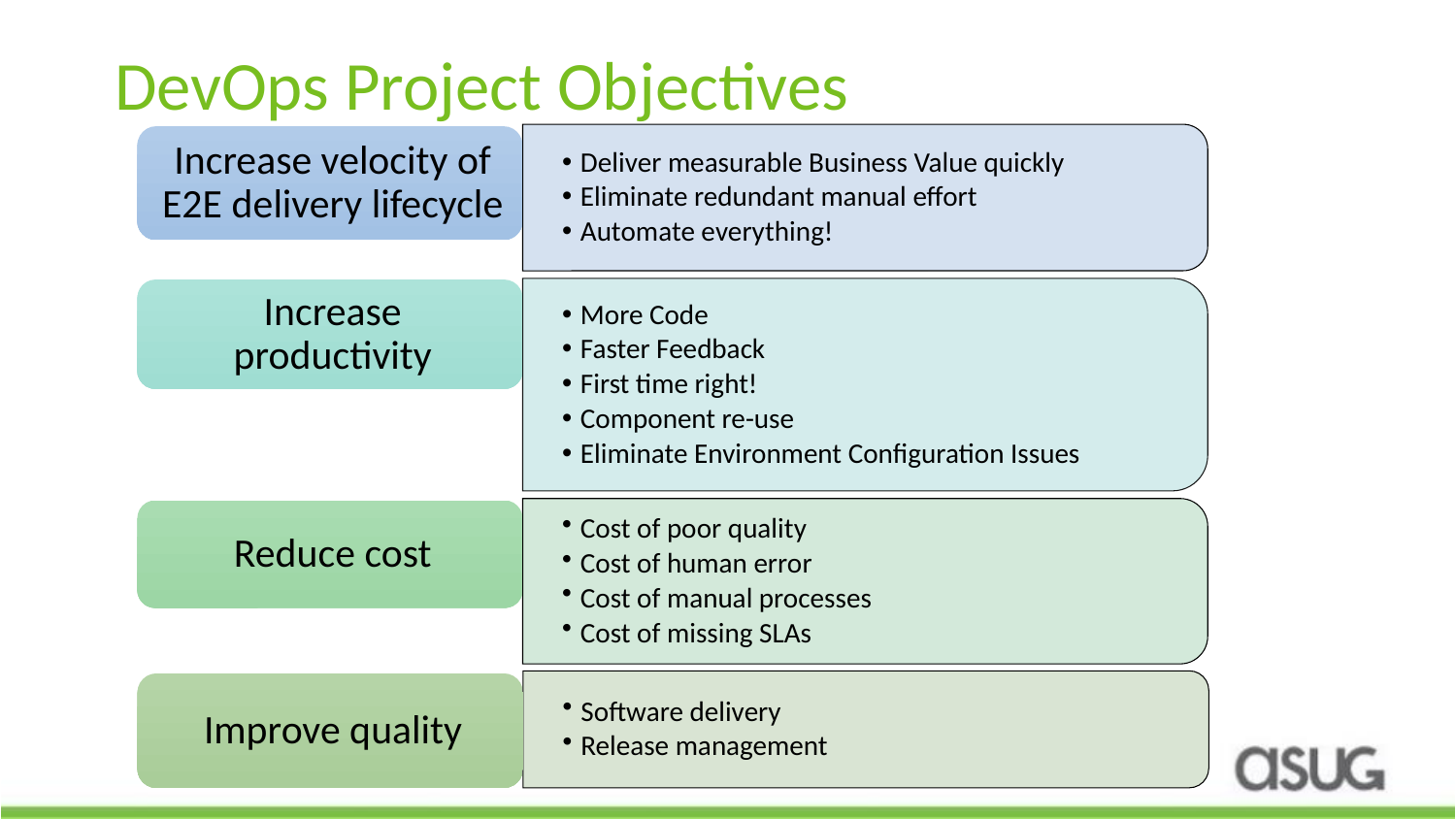

# DevOps Project Objectives
Deliver measurable Business Value quickly
Eliminate redundant manual effort
Automate everything!
Increase velocity of E2E delivery lifecycle
More Code
Faster Feedback
First time right!
Component re-use
Eliminate Environment Configuration Issues
Increase productivity
Cost of poor quality
Cost of human error
Cost of manual processes
Cost of missing SLAs
Reduce cost
Software delivery
Release management
Improve quality